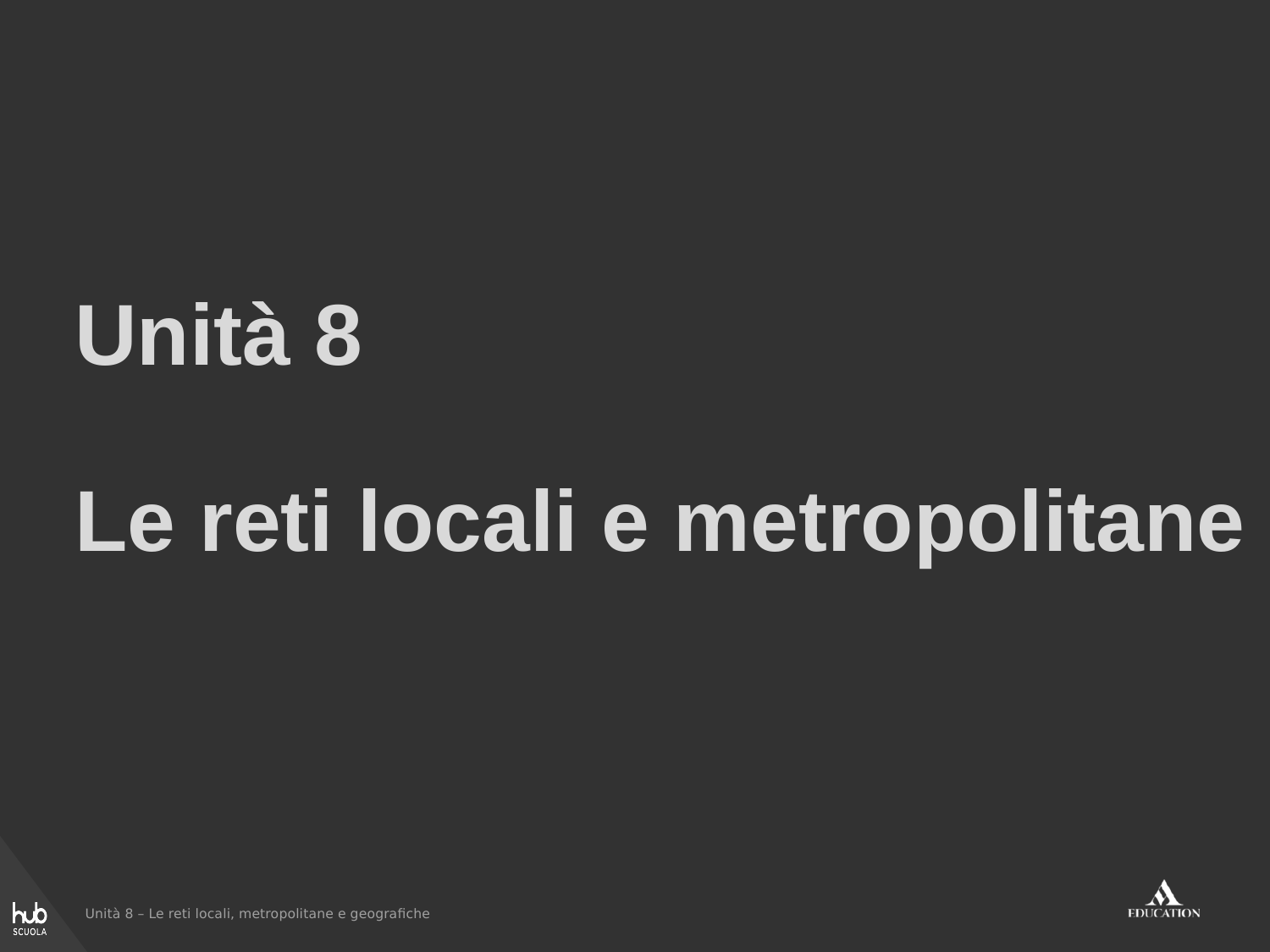

# Unità 8 Le reti locali e metropolitane